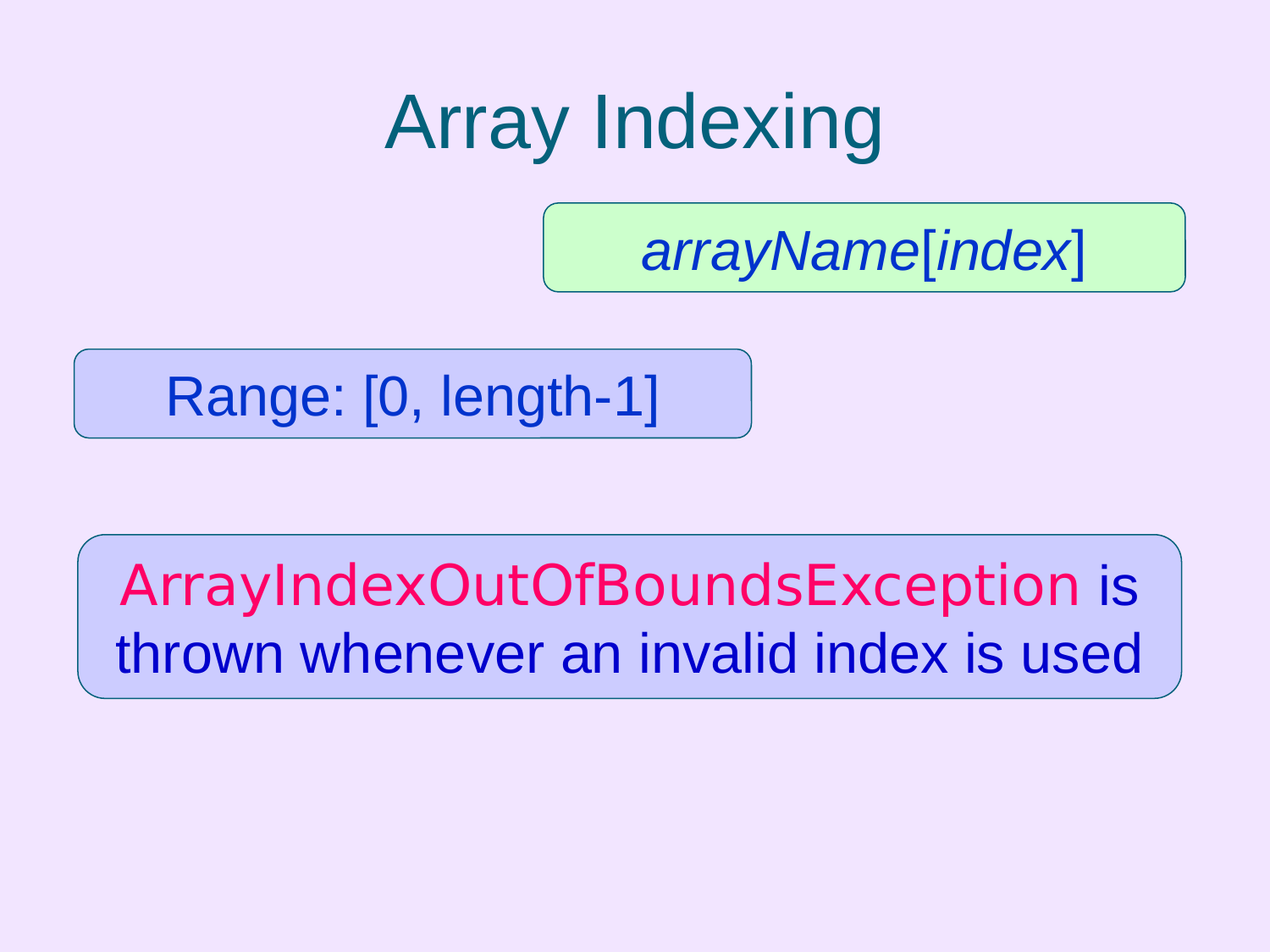

# Array Indexing
arrayName[index]
Range: [0, length-1]
ArrayIndexOutOfBoundsException is thrown whenever an invalid index is used